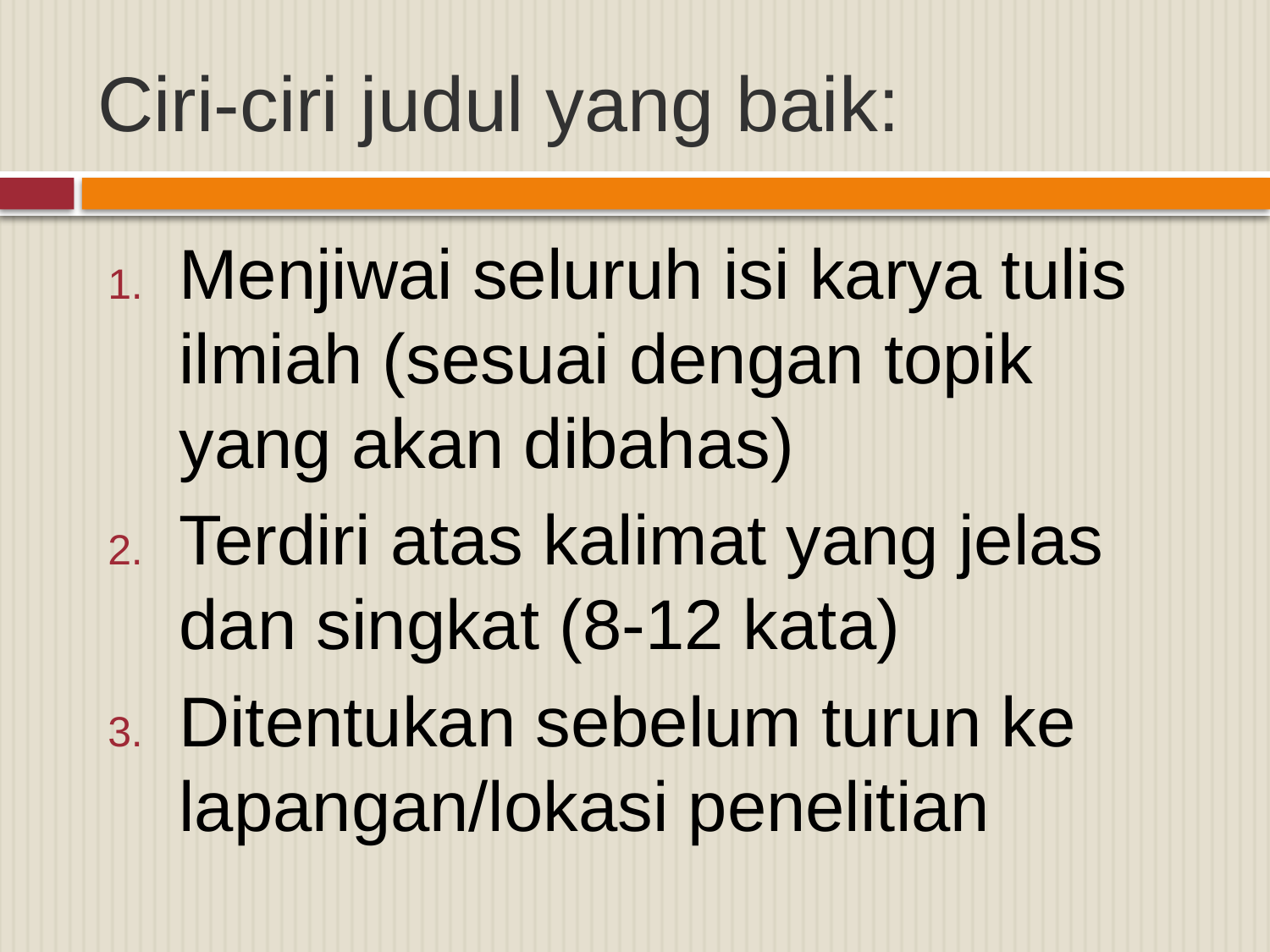

# Ciri-ciri judul yang baik:
Menjiwai seluruh isi karya tulis ilmiah (sesuai dengan topik yang akan dibahas)
Terdiri atas kalimat yang jelas dan singkat (8-12 kata)
Ditentukan sebelum turun ke lapangan/lokasi penelitian